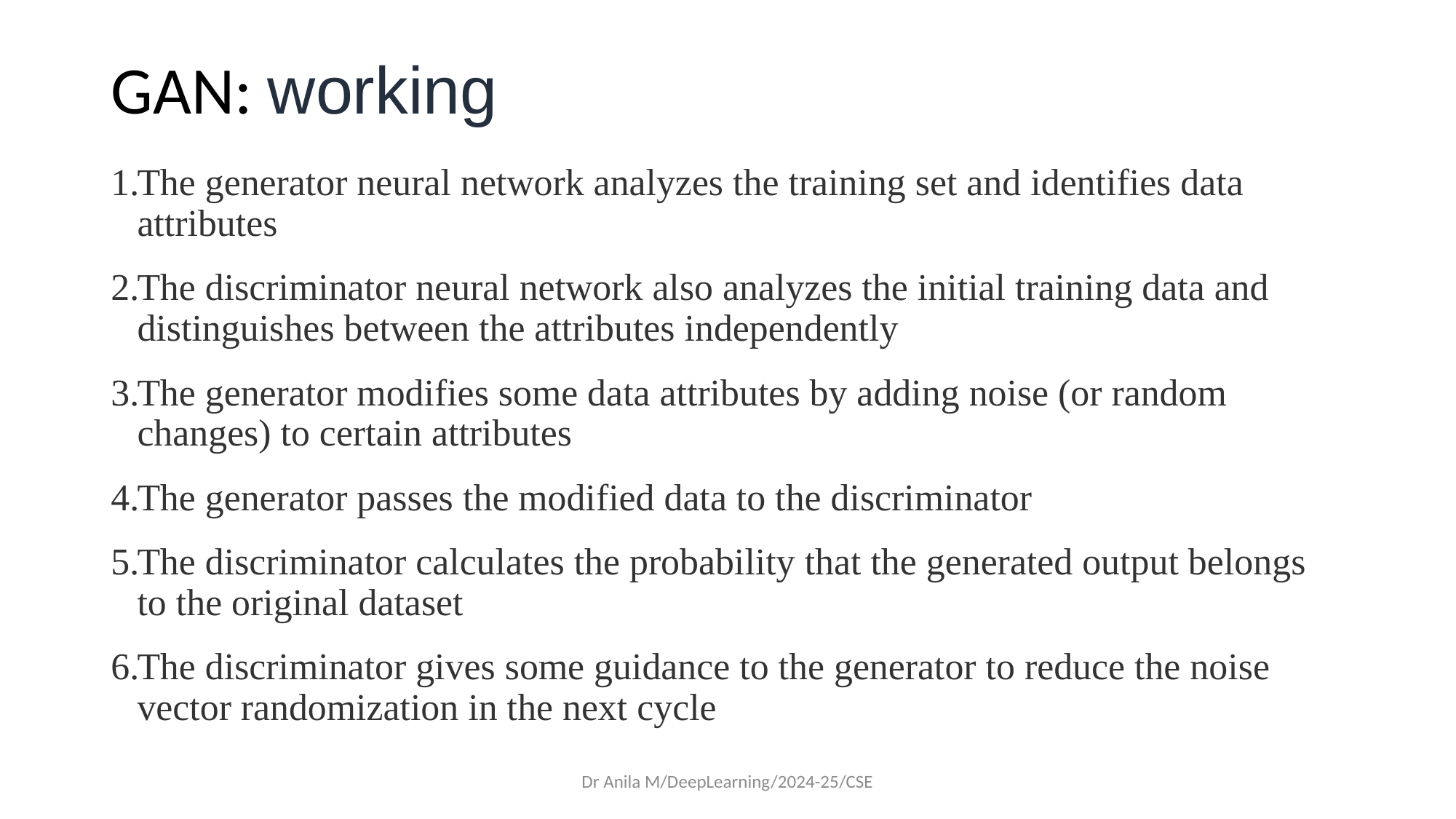

# GAN: working
The generator neural network analyzes the training set and identifies data attributes
The discriminator neural network also analyzes the initial training data and distinguishes between the attributes independently
The generator modifies some data attributes by adding noise (or random changes) to certain attributes
The generator passes the modified data to the discriminator
The discriminator calculates the probability that the generated output belongs to the original dataset
The discriminator gives some guidance to the generator to reduce the noise vector randomization in the next cycle

Dr Anila M/DeepLearning/2024-25/CSE